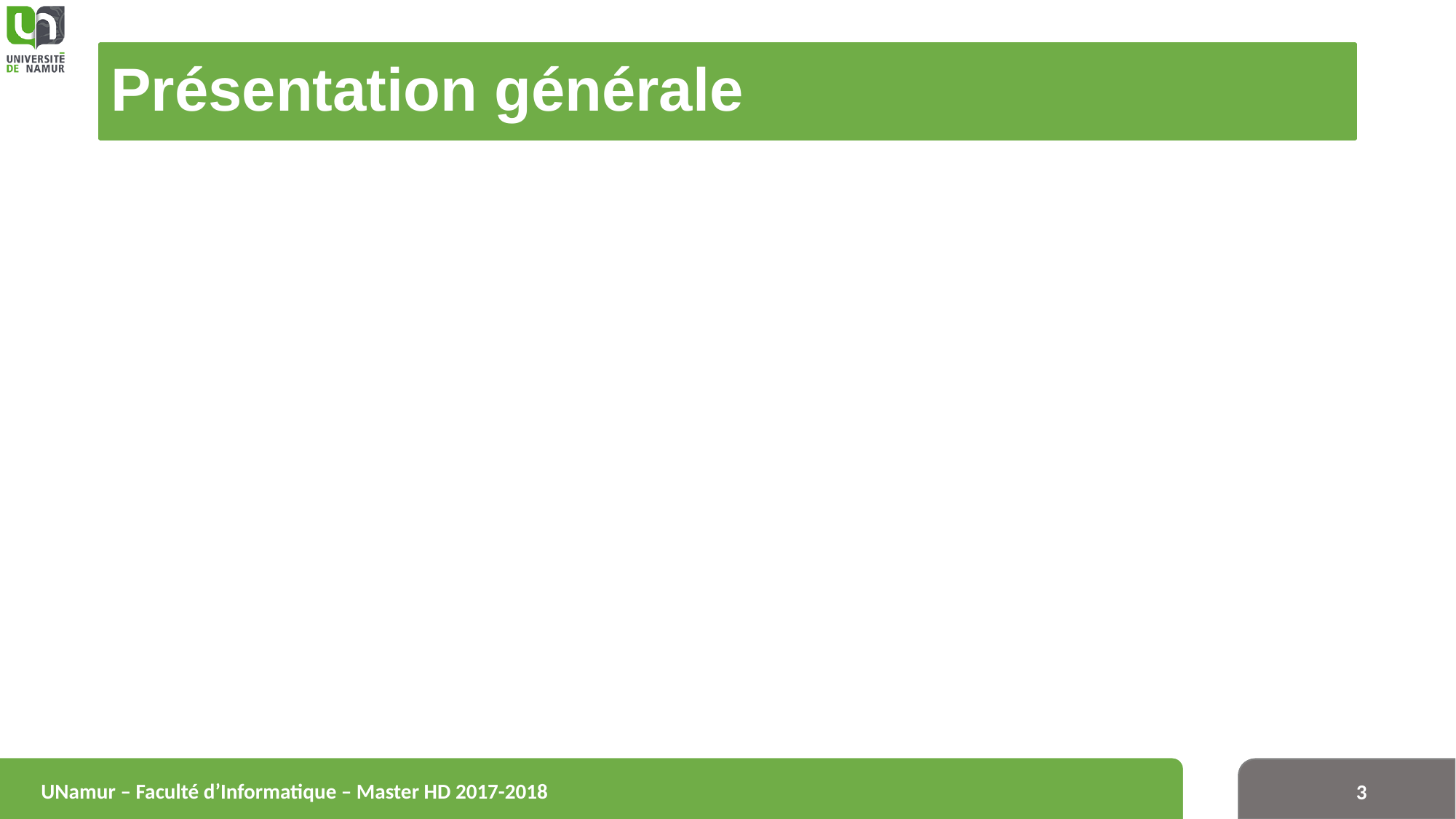

# Présentation générale

UNamur – Faculté d’Informatique – Master HD 2017-2018